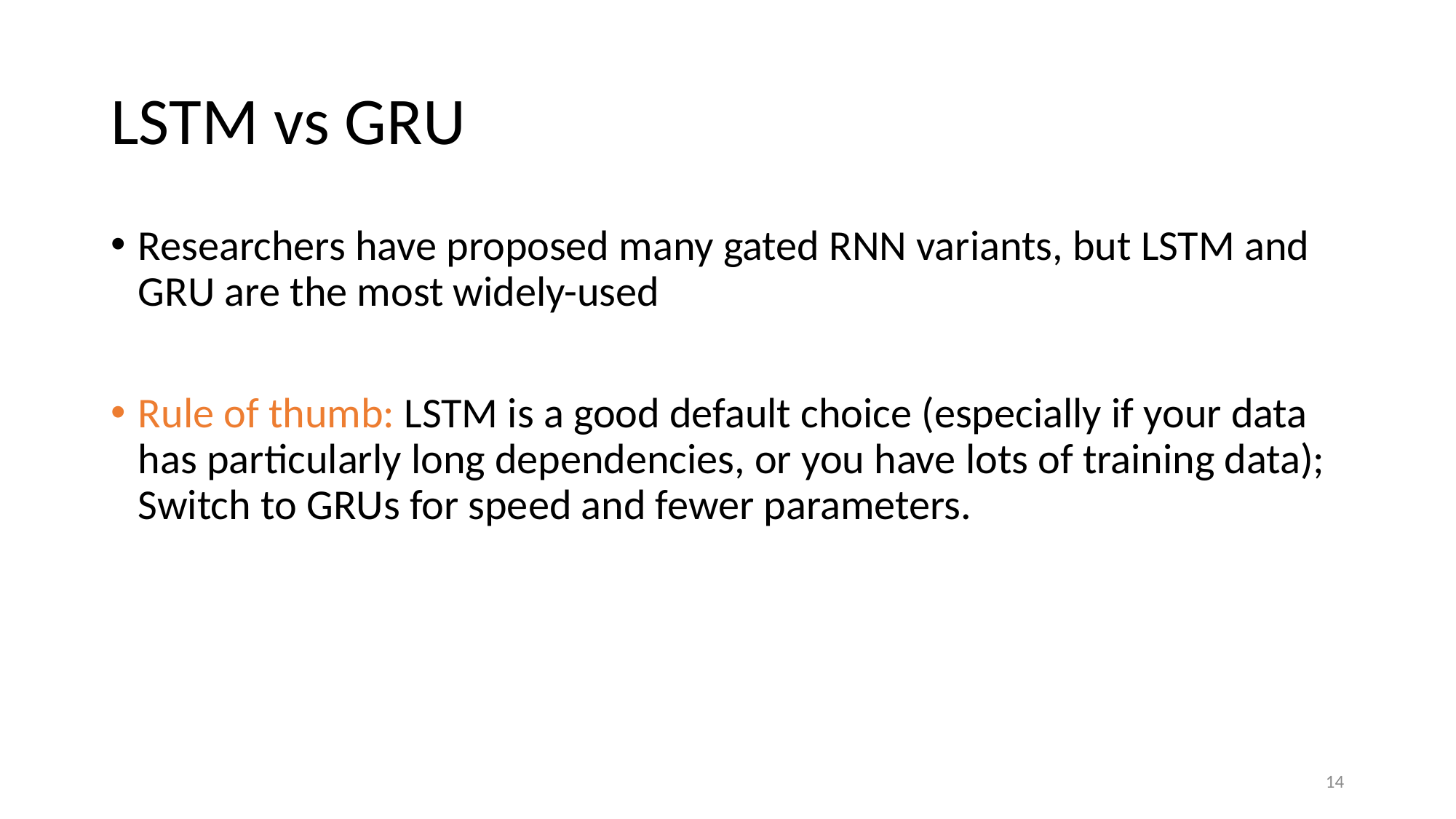

# LSTM vs GRU
Researchers have proposed many gated RNN variants, but LSTM and GRU are the most widely-used

Rule of thumb: LSTM is a good default choice (especially if your data has particularly long dependencies, or you have lots of training data); Switch to GRUs for speed and fewer parameters.
14